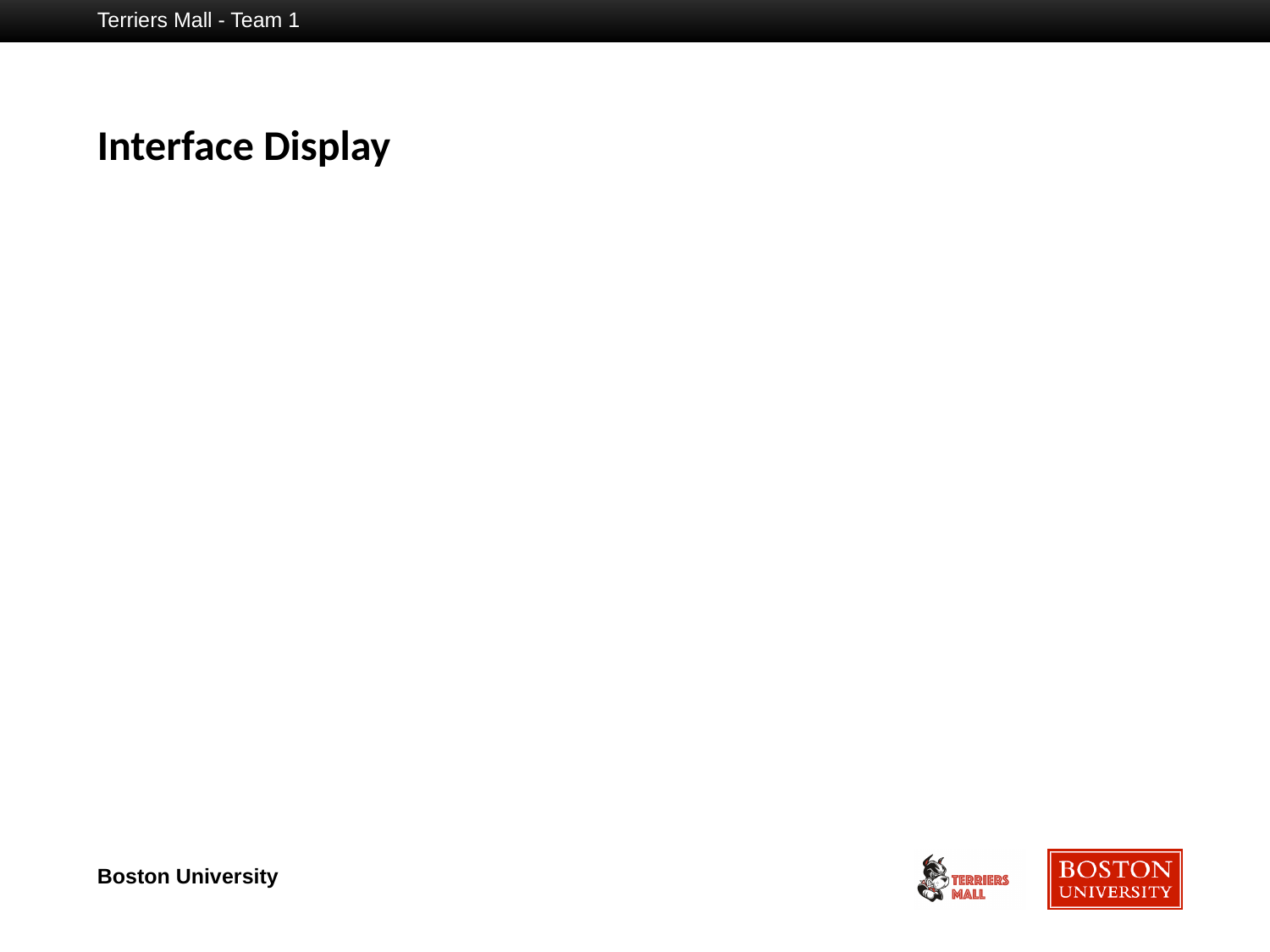

Terriers Mall - Team 1

Interface Display